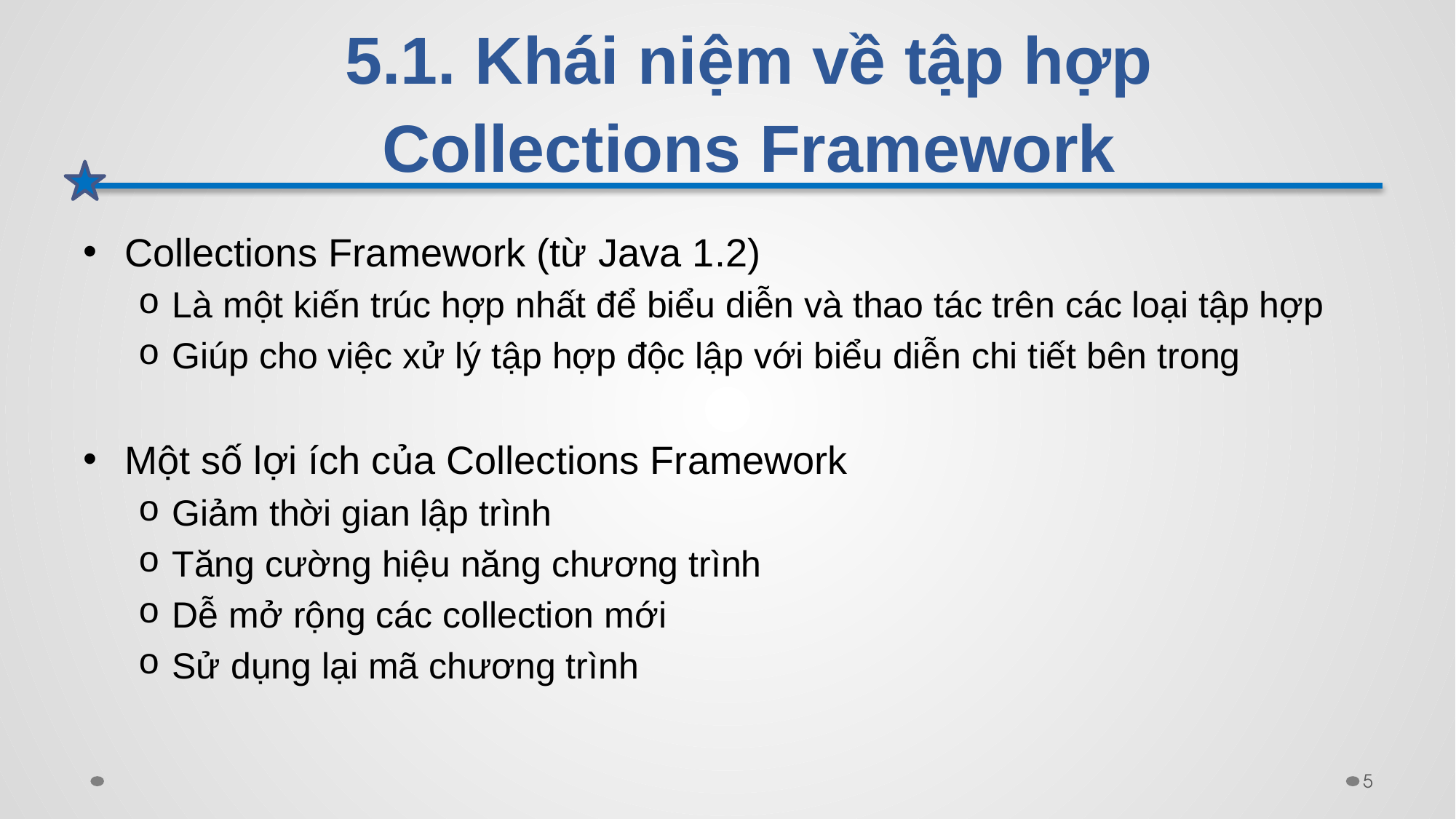

# 5.1. Khái niệm về tập hợp Collections Framework
Collections Framework (từ Java 1.2)
Là một kiến trúc hợp nhất để biểu diễn và thao tác trên các loại tập hợp
Giúp cho việc xử lý tập hợp độc lập với biểu diễn chi tiết bên trong

Một số lợi ích của Collections Framework
Giảm thời gian lập trình
Tăng cường hiệu năng chương trình
Dễ mở rộng các collection mới
Sử dụng lại mã chương trình
5